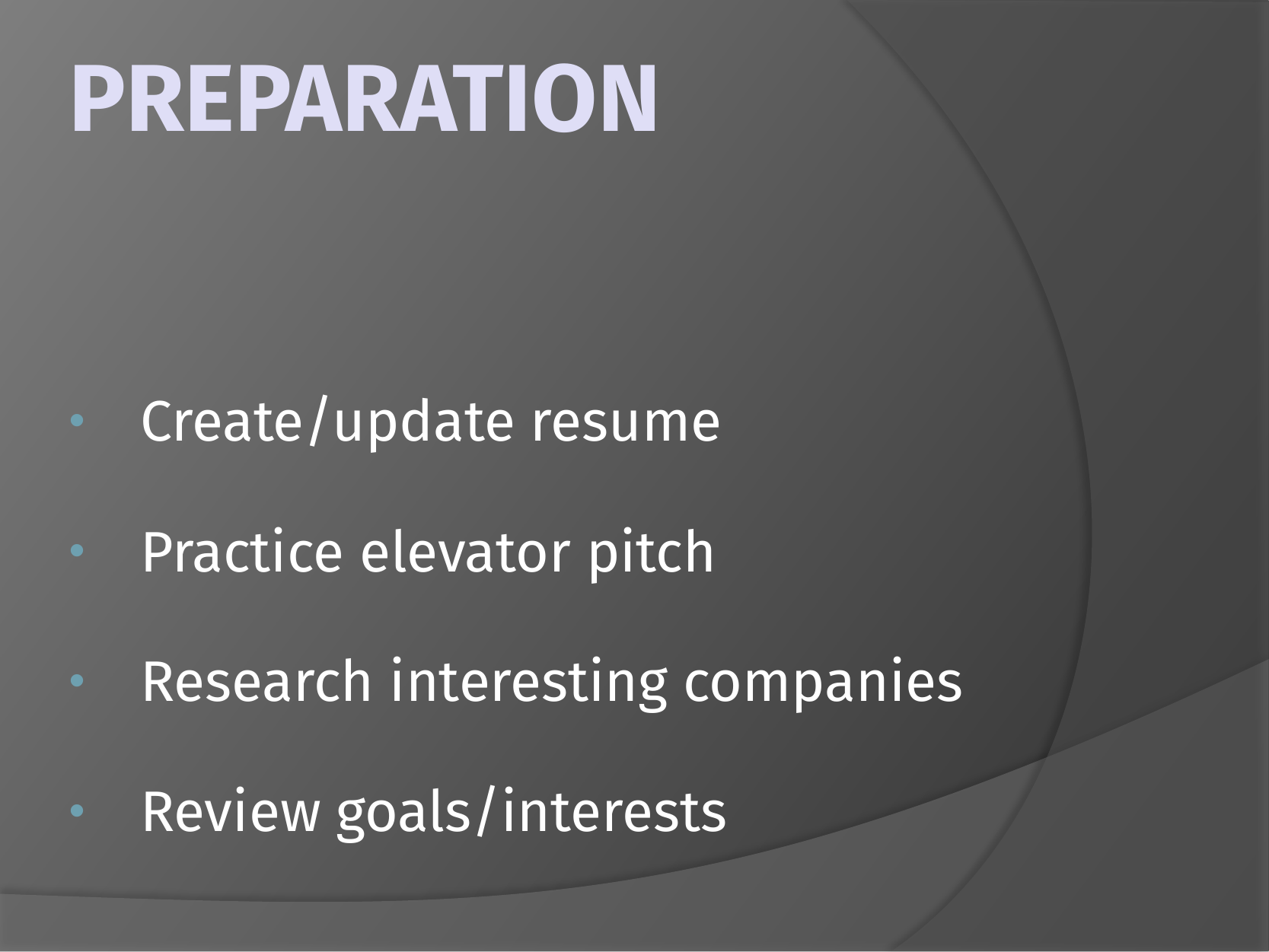

# Preparation
Create/update resume

Practice elevator pitch

Research interesting companies

Review goals/interests